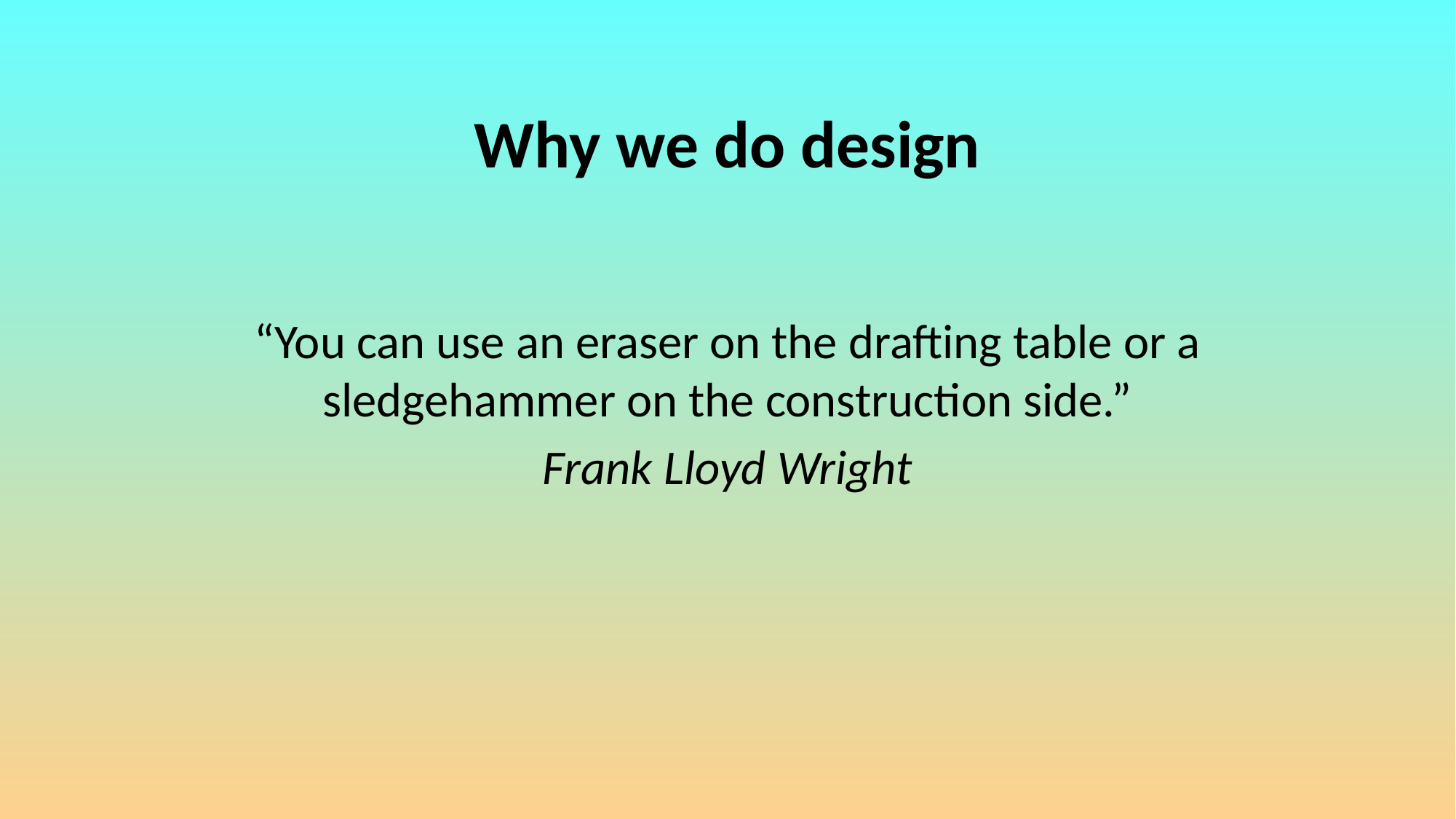

# Why we do design

“You can use an eraser on the drafting table or a sledgehammer on the construction side.”
Frank Lloyd Wright